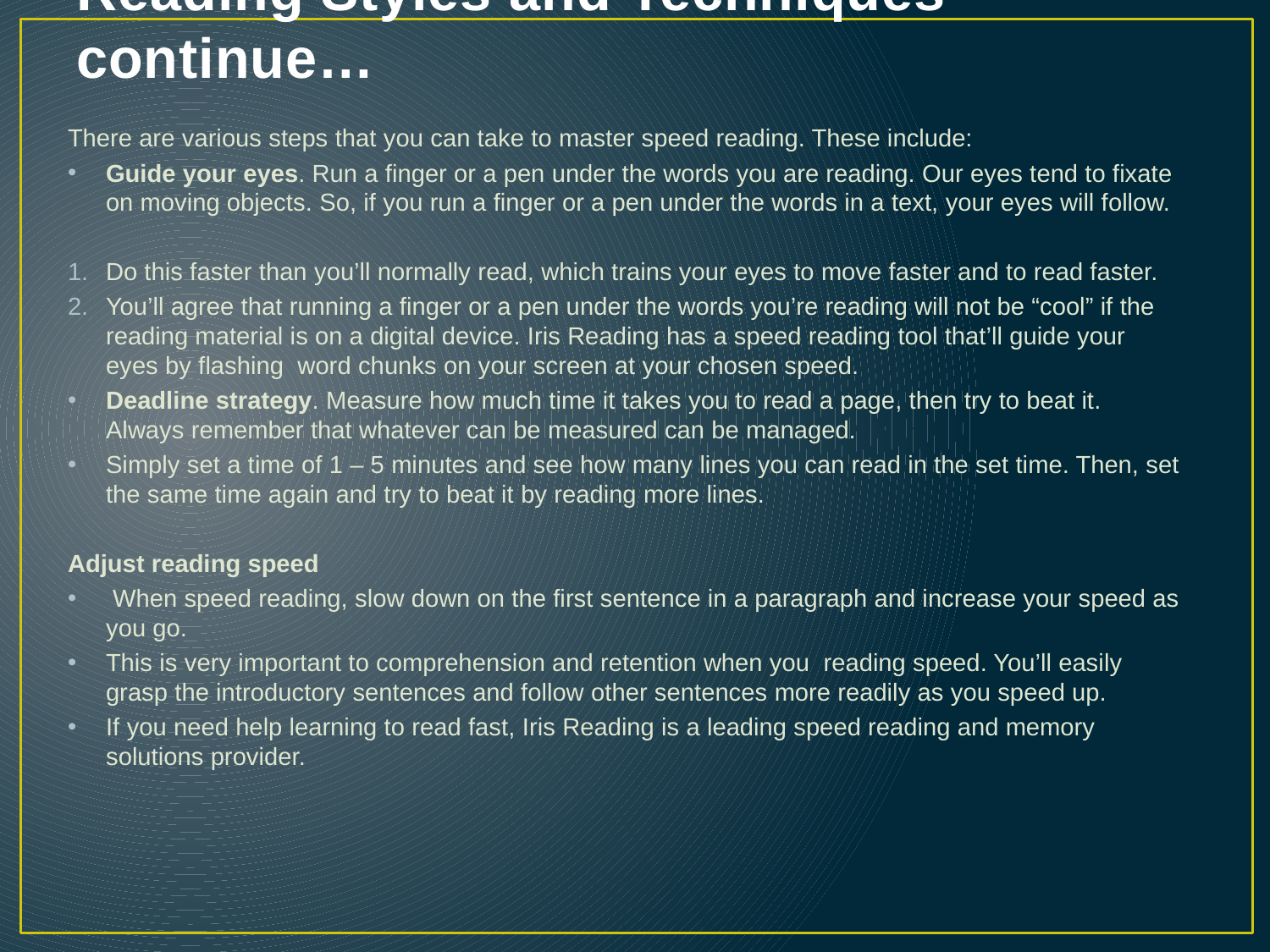

# Reading Styles and Techniques continue…
There are various steps that you can take to master speed reading. These include:
Guide your eyes. Run a finger or a pen under the words you are reading. Our eyes tend to fixate on moving objects. So, if you run a finger or a pen under the words in a text, your eyes will follow.

Do this faster than you’ll normally read, which trains your eyes to move faster and to read faster.
You’ll agree that running a finger or a pen under the words you’re reading will not be “cool” if the reading material is on a digital device. Iris Reading has a speed reading tool that’ll guide your eyes by flashing  word chunks on your screen at your chosen speed.
Deadline strategy. Measure how much time it takes you to read a page, then try to beat it. Always remember that whatever can be measured can be managed.
Simply set a time of 1 – 5 minutes and see how many lines you can read in the set time. Then, set the same time again and try to beat it by reading more lines.

Adjust reading speed
 When speed reading, slow down on the first sentence in a paragraph and increase your speed as you go.
This is very important to comprehension and retention when you  reading speed. You’ll easily grasp the introductory sentences and follow other sentences more readily as you speed up.
If you need help learning to read fast, Iris Reading is a leading speed reading and memory solutions provider.